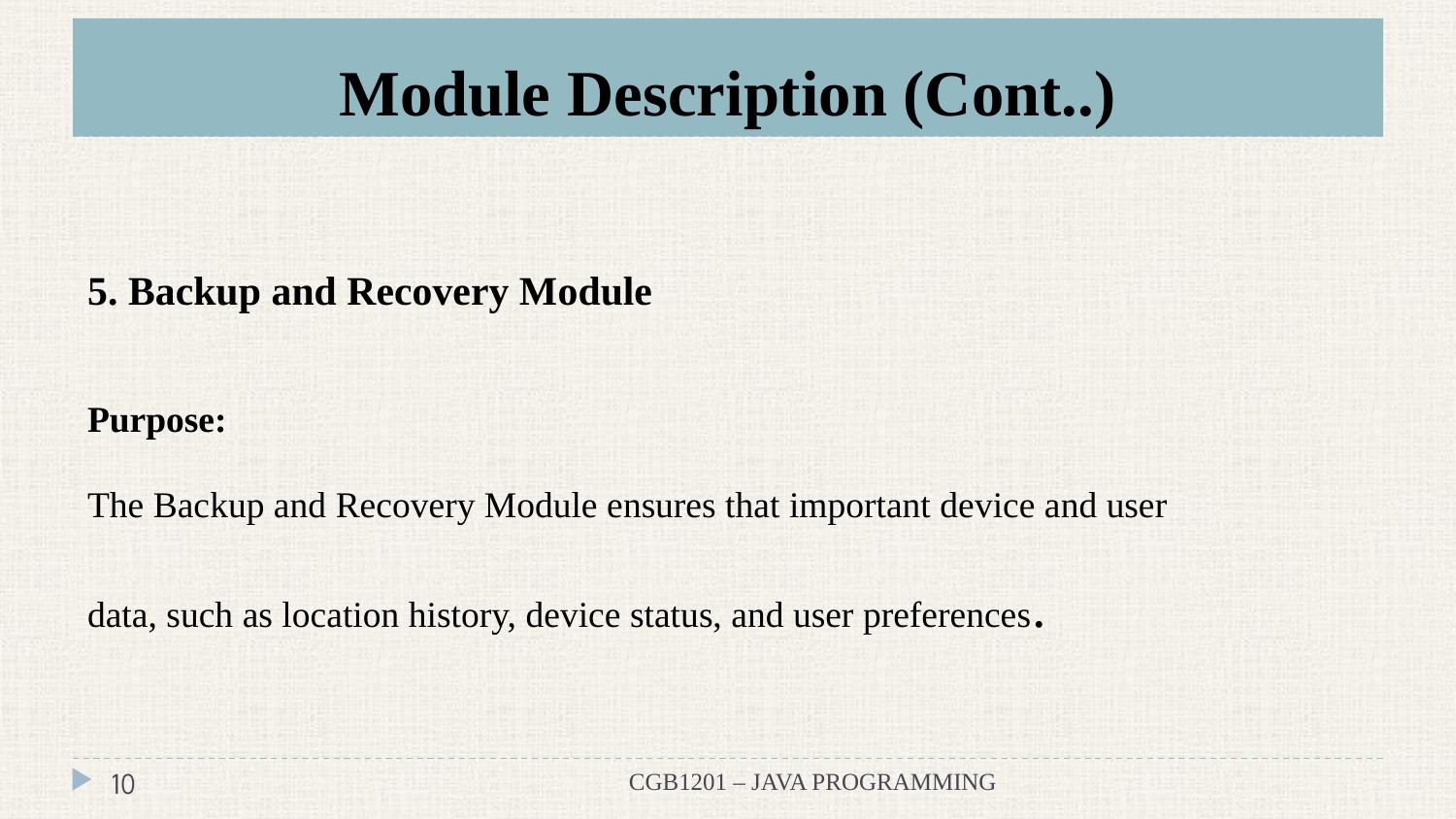

# Module Description (Cont..)
5. Backup and Recovery Module
Purpose:
The Backup and Recovery Module ensures that important device and user data, such as location history, device status, and user preferences.
10
CGB1201 – JAVA PROGRAMMING